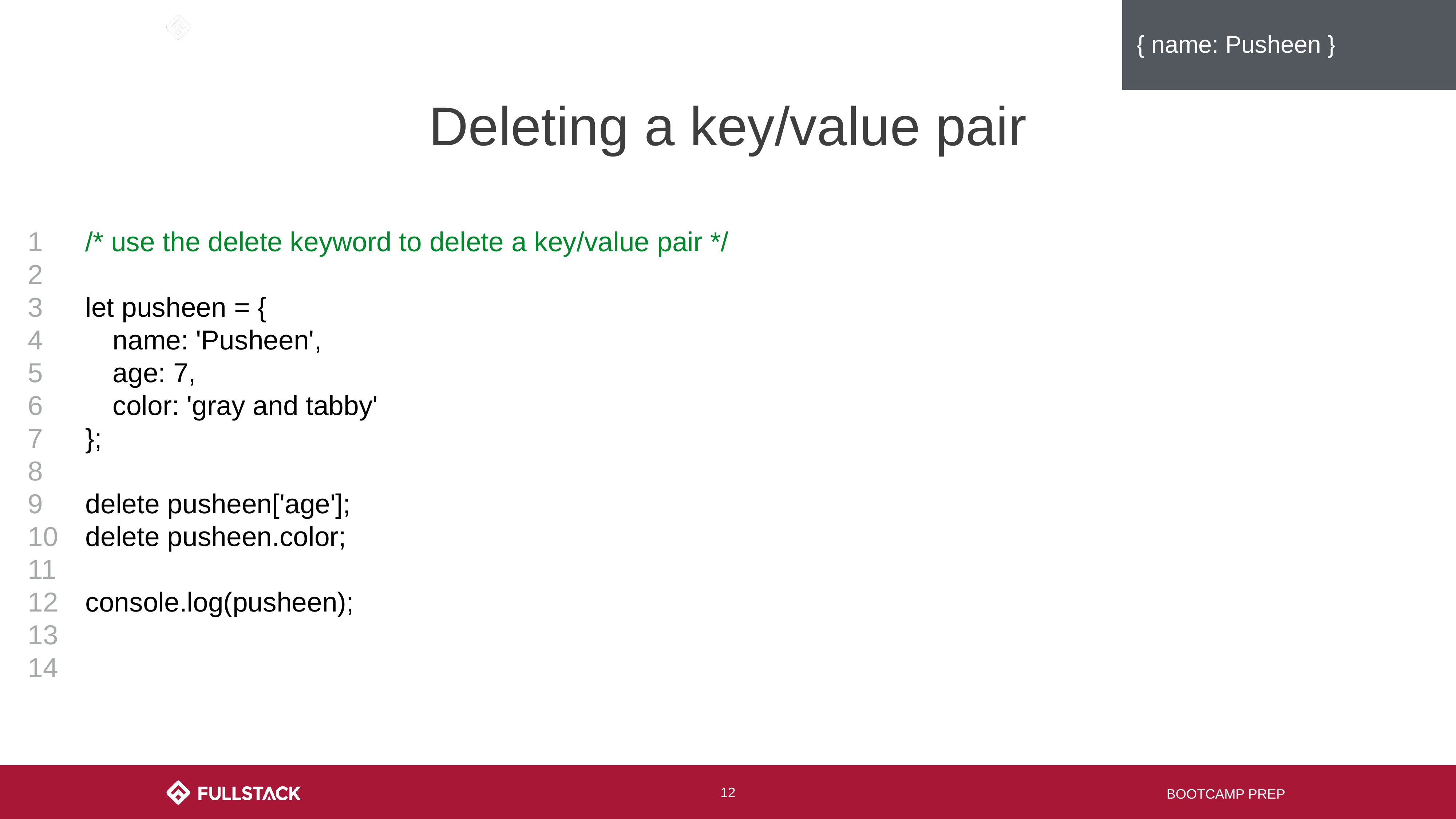

{ name: Pusheen }
# Deleting a key/value pair
1
2
3
4
5
6
7
8
9
10
11
12
13
14

/* use the delete keyword to delete a key/value pair */

let pusheen = {
name: 'Pusheen',
age: 7,
color: 'gray and tabby'
};
delete pusheen['age'];
delete pusheen.color;
console.log(pusheen);
12
BOOTCAMP PREP